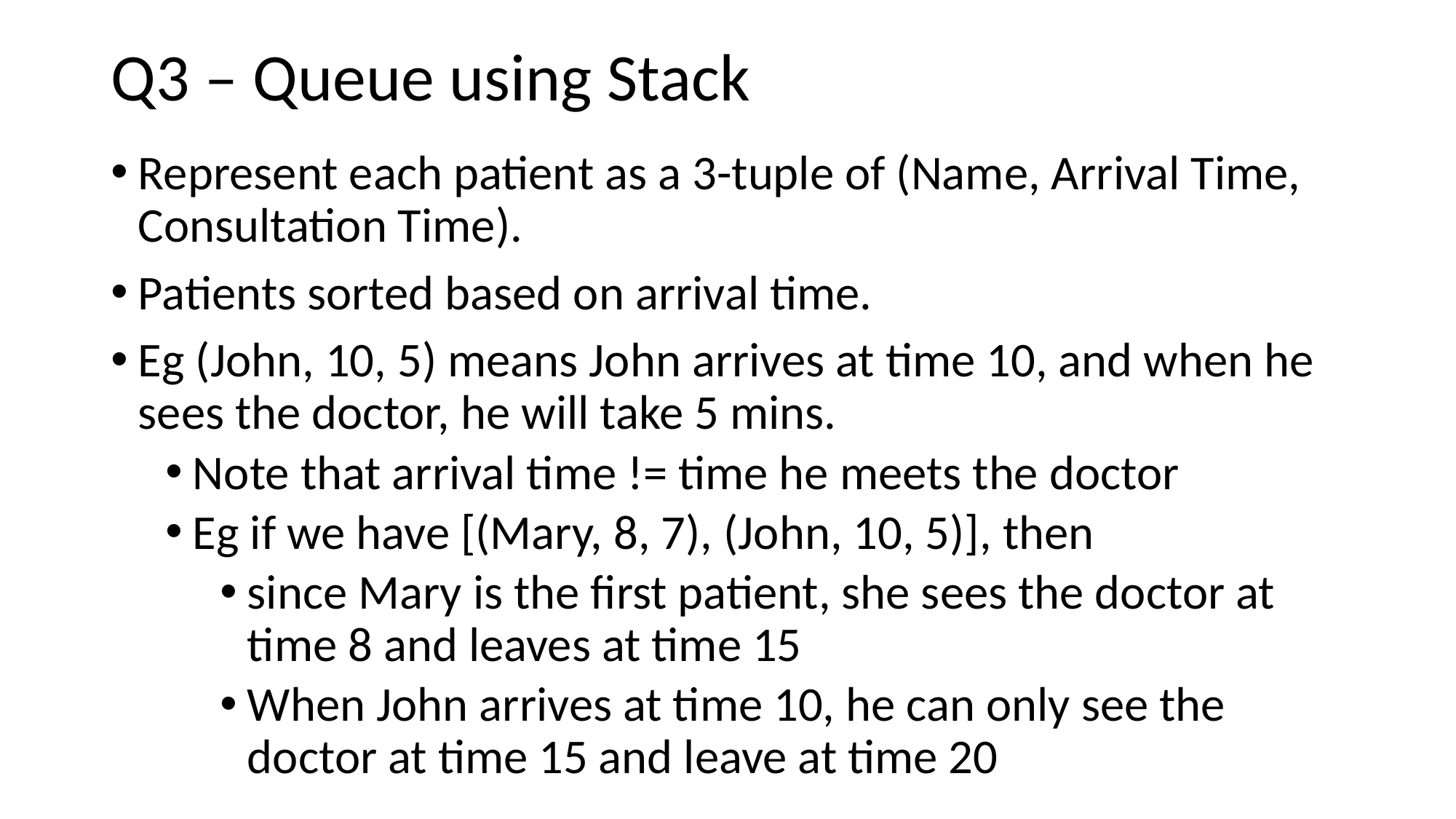

# Q3 – Queue using Stack
Represent each patient as a 3-tuple of (Name, Arrival Time, Consultation Time).
Patients sorted based on arrival time.
Eg (John, 10, 5) means John arrives at time 10, and when he sees the doctor, he will take 5 mins.
Note that arrival time != time he meets the doctor
Eg if we have [(Mary, 8, 7), (John, 10, 5)], then
since Mary is the first patient, she sees the doctor at time 8 and leaves at time 15
When John arrives at time 10, he can only see the doctor at time 15 and leave at time 20